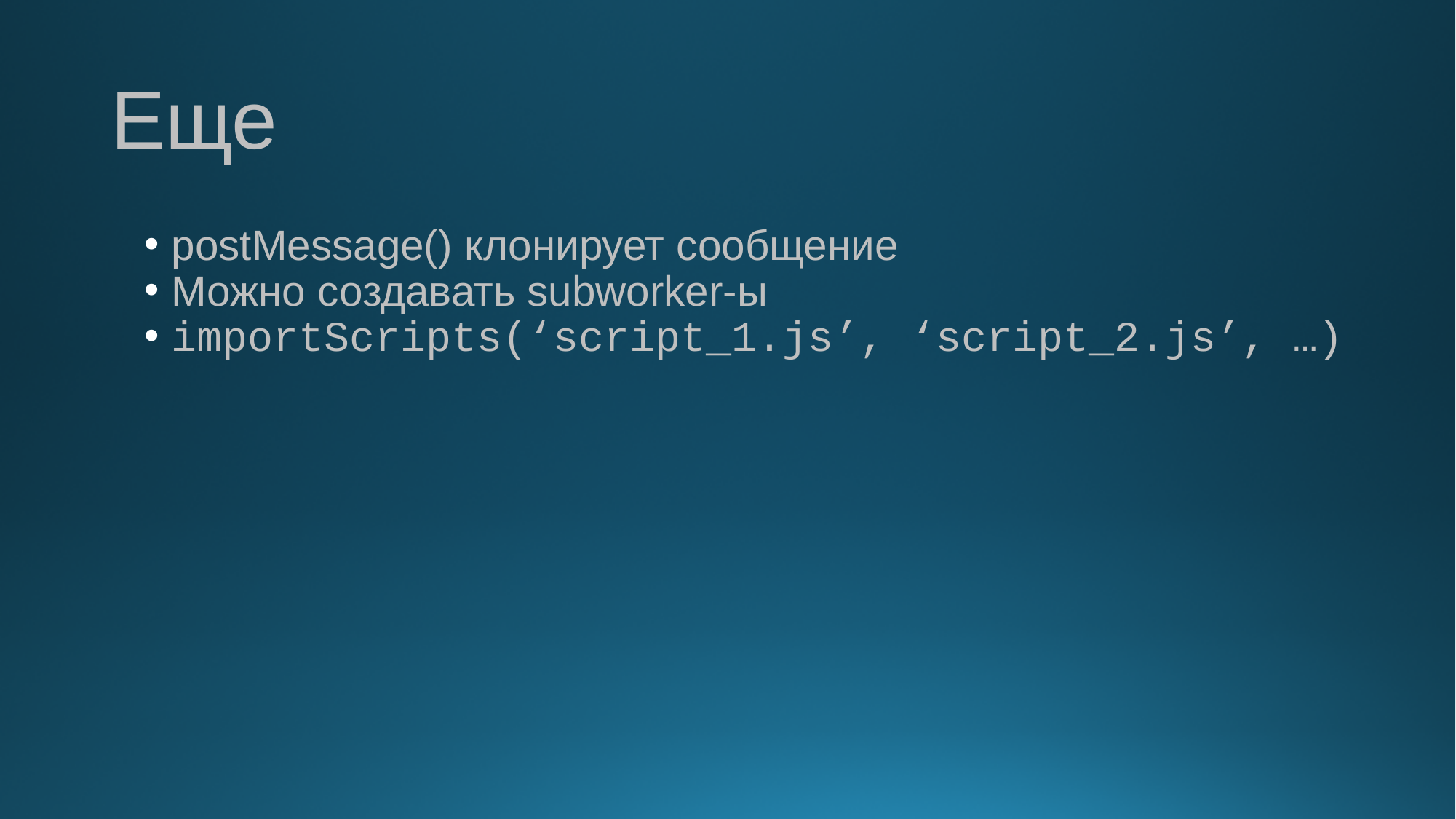

Еще
postMessage() клонирует сообщение
Можно создавать subworker-ы
importScripts(‘script_1.js’, ‘script_2.js’, …)